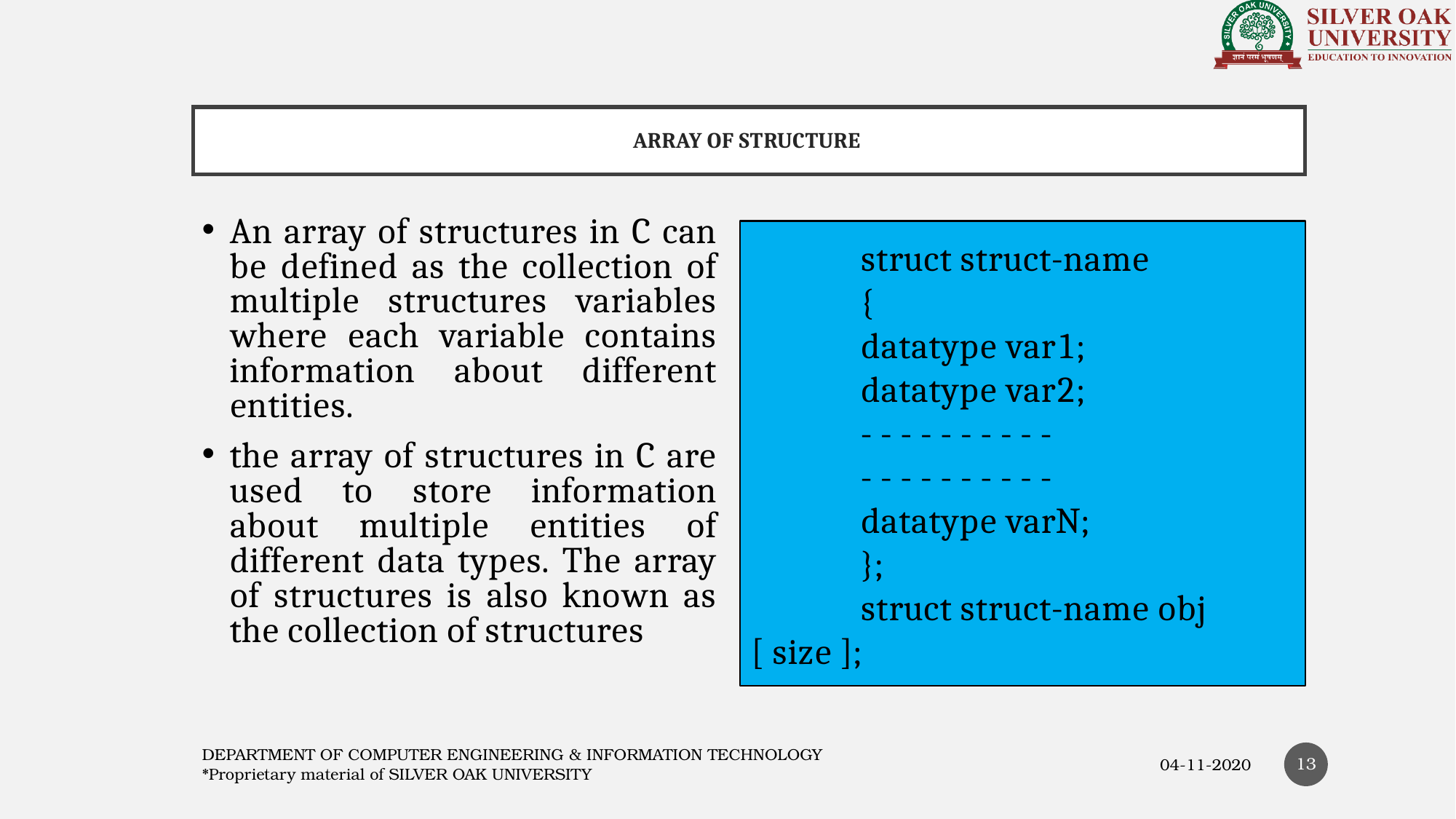

# ARRAY OF STRUCTURE
An array of structures in C can be defined as the collection of multiple structures variables where each variable contains information about different entities.
the array of structures in C are used to store information about multiple entities of different data types. The array of structures is also known as the collection of structures

	struct struct-name
	{
	datatype var1;
	datatype var2;
	- - - - - - - - - -
	- - - - - - - - - -
	datatype varN;
	};
	struct struct-name obj [ size ];
13
DEPARTMENT OF COMPUTER ENGINEERING & INFORMATION TECHNOLOGY
*Proprietary material of SILVER OAK UNIVERSITY
04-11-2020